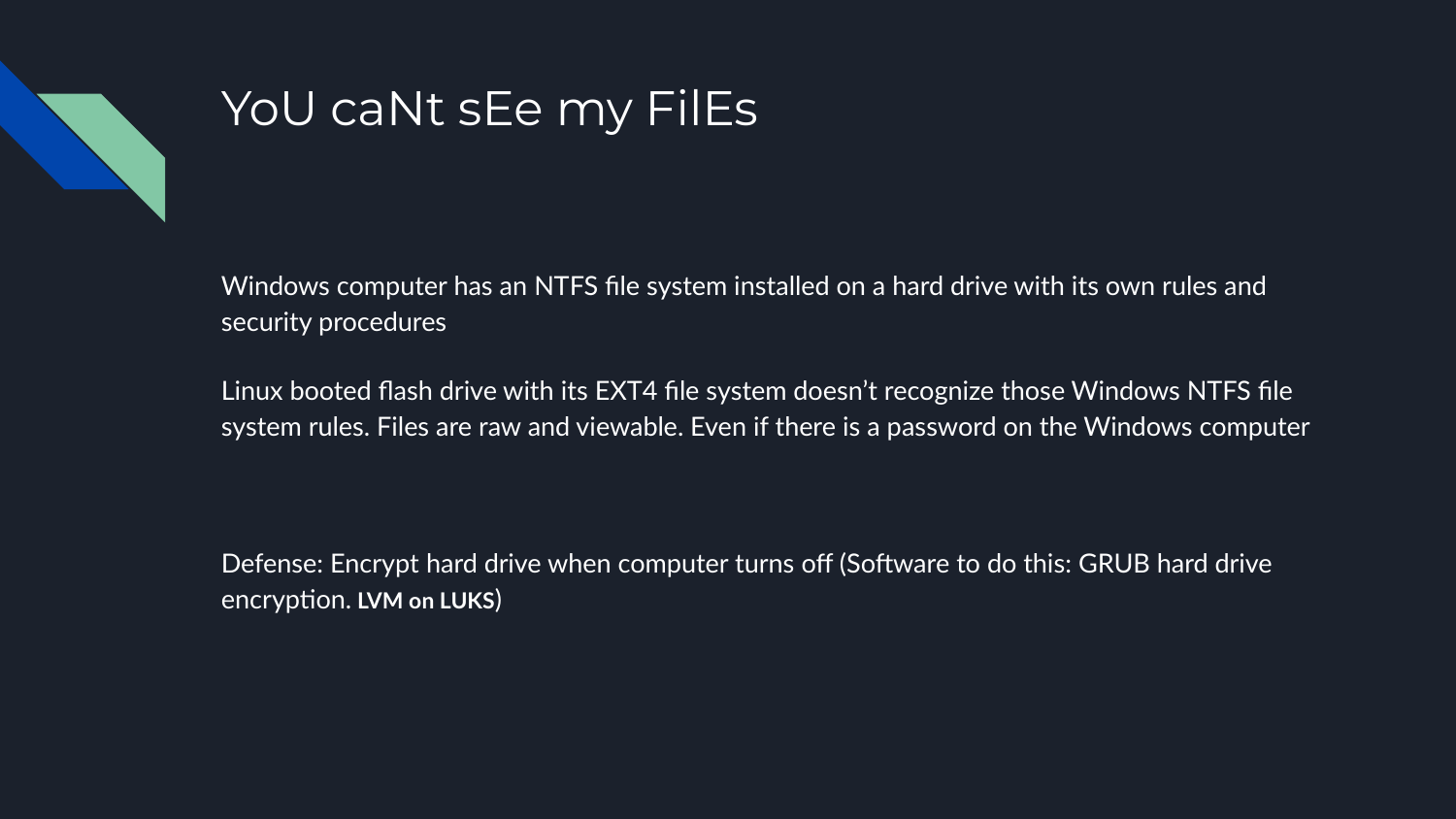

# YoU caNt sEe my FilEs
Windows computer has an NTFS file system installed on a hard drive with its own rules and security procedures
Linux booted flash drive with its EXT4 file system doesn’t recognize those Windows NTFS file system rules. Files are raw and viewable. Even if there is a password on the Windows computer

Defense: Encrypt hard drive when computer turns off (Software to do this: GRUB hard drive encryption. LVM on LUKS)